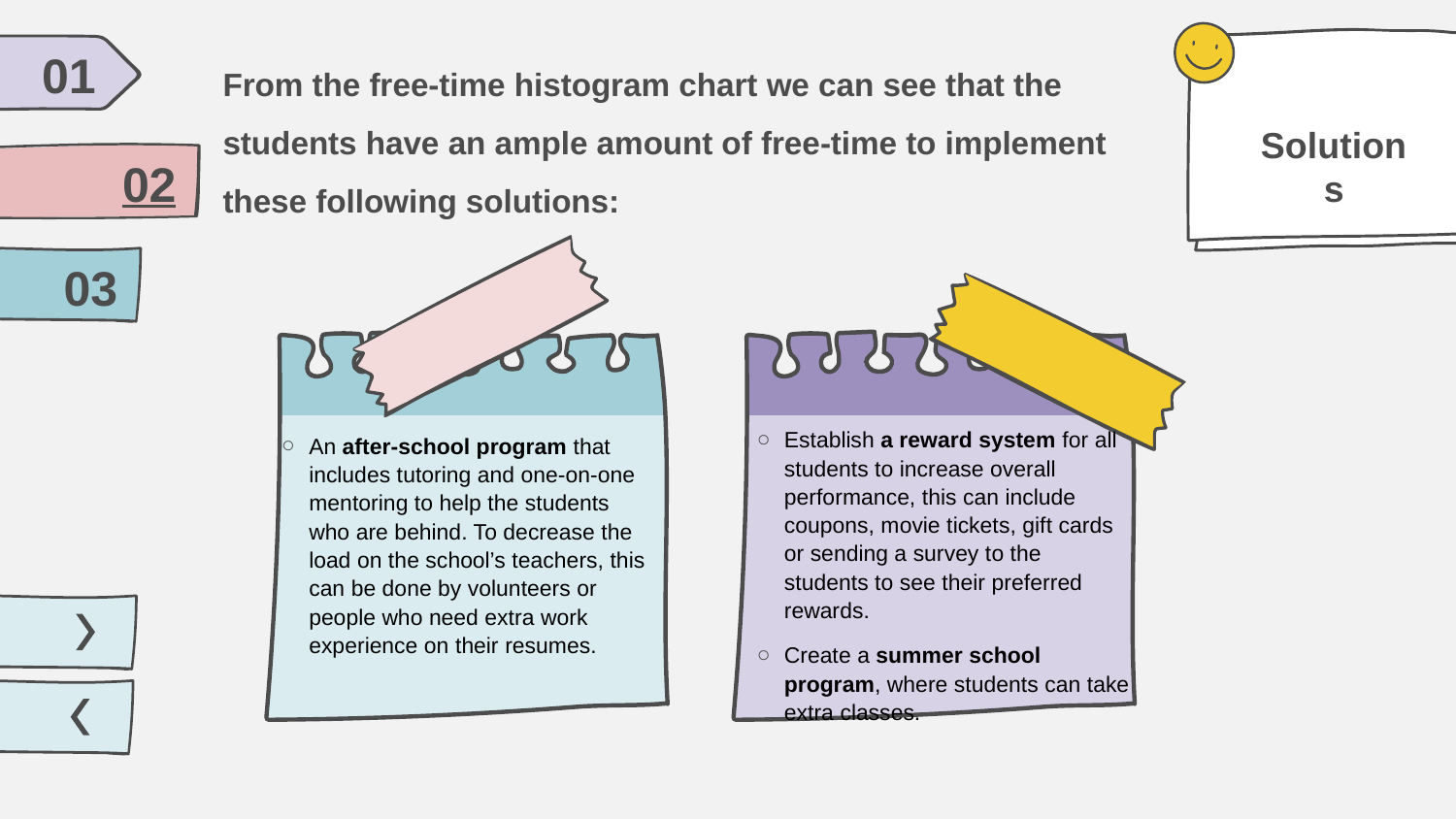

01
# From the free-time histogram chart we can see that the students have an ample amount of free-time to implement these following solutions:
Solutions
02
03
Establish a reward system for all students to increase overall performance, this can include coupons, movie tickets, gift cards or sending a survey to the students to see their preferred rewards.
Create a summer school program, where students can take extra classes.
An after-school program that includes tutoring and one-on-one mentoring to help the students who are behind. To decrease the load on the school’s teachers, this can be done by volunteers or people who need extra work experience on their resumes.